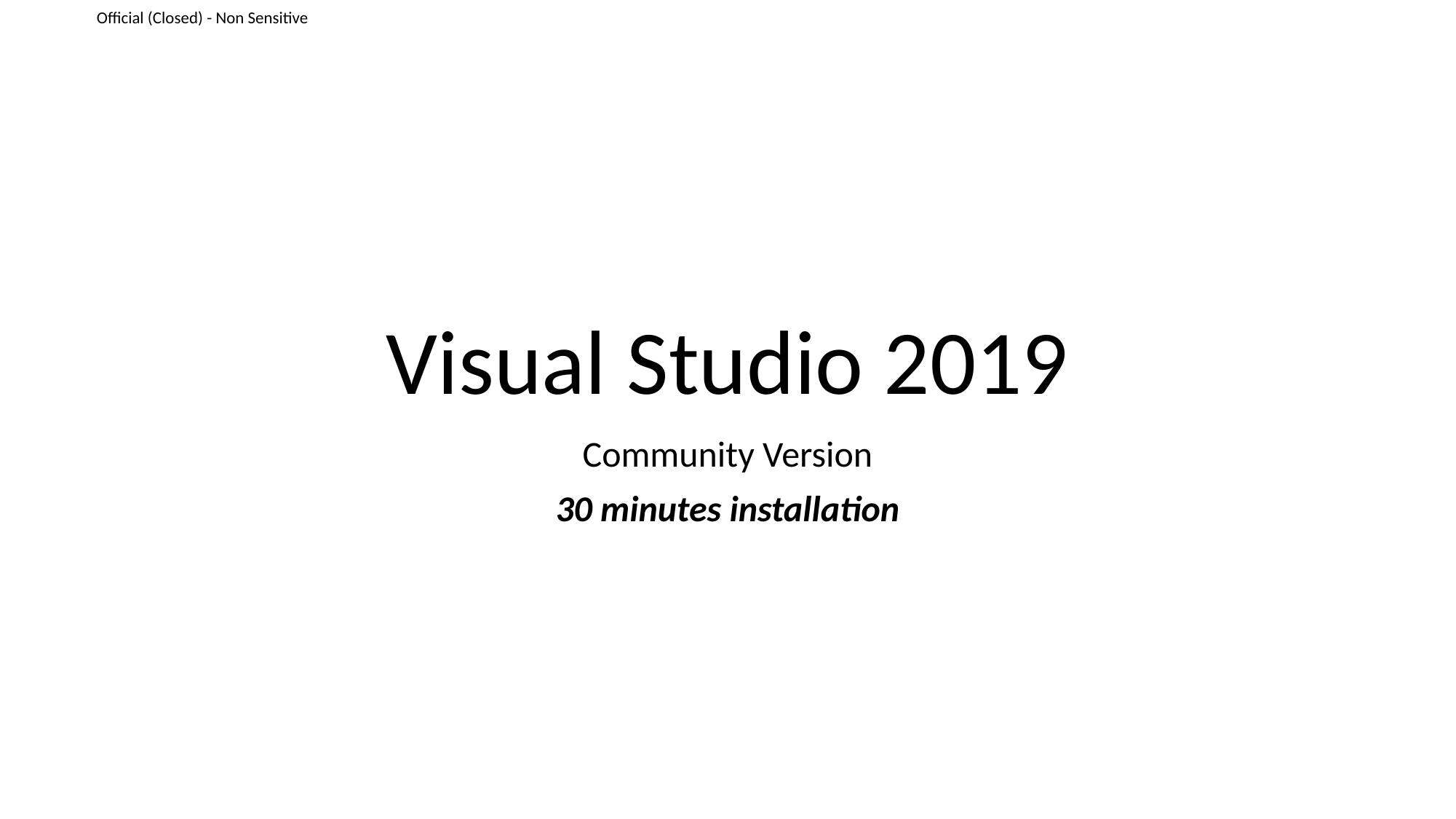

# Visual Studio 2019
Community Version
30 minutes installation